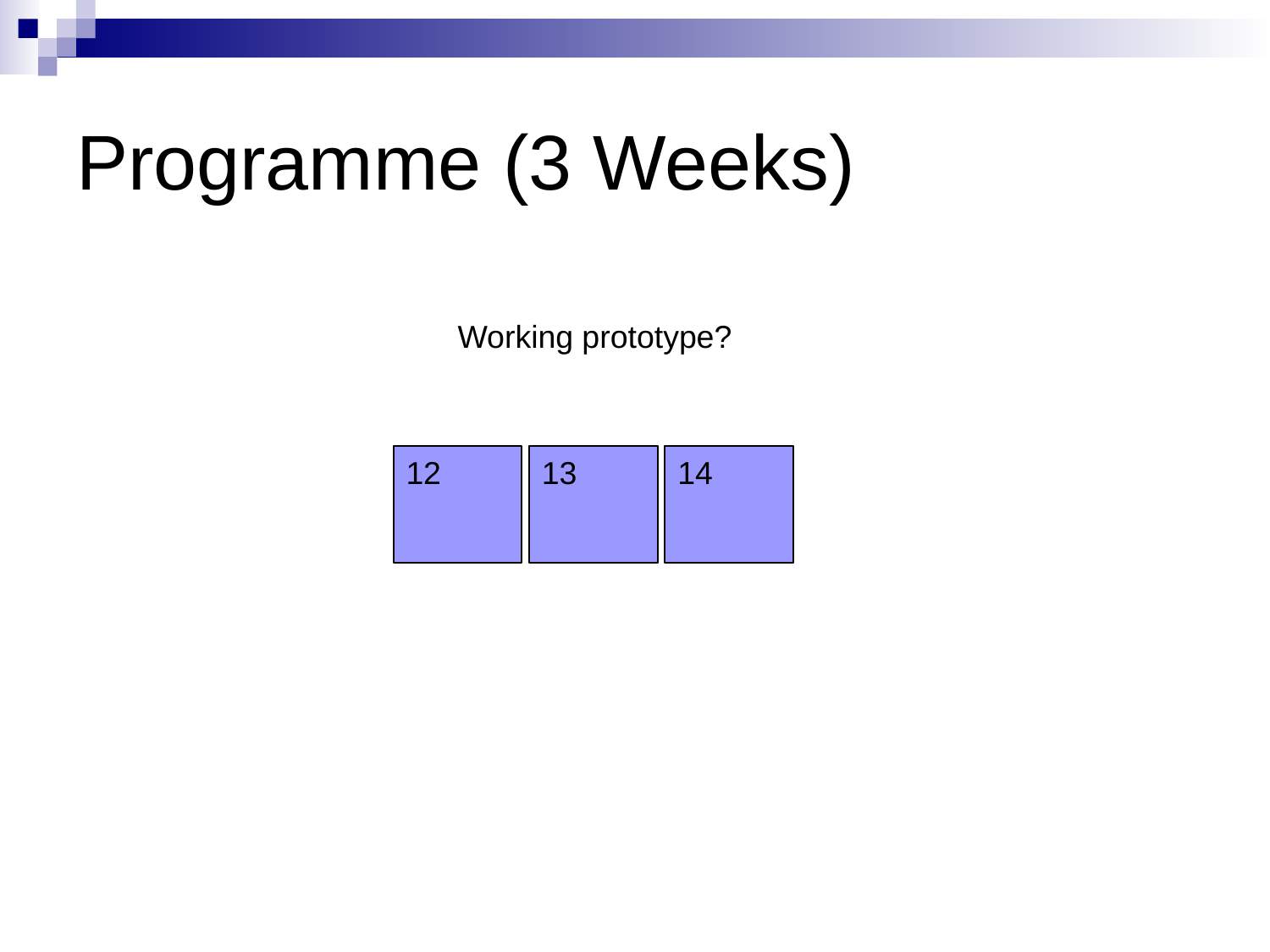

# Programme (3 Weeks)
Working prototype?
14
12
13